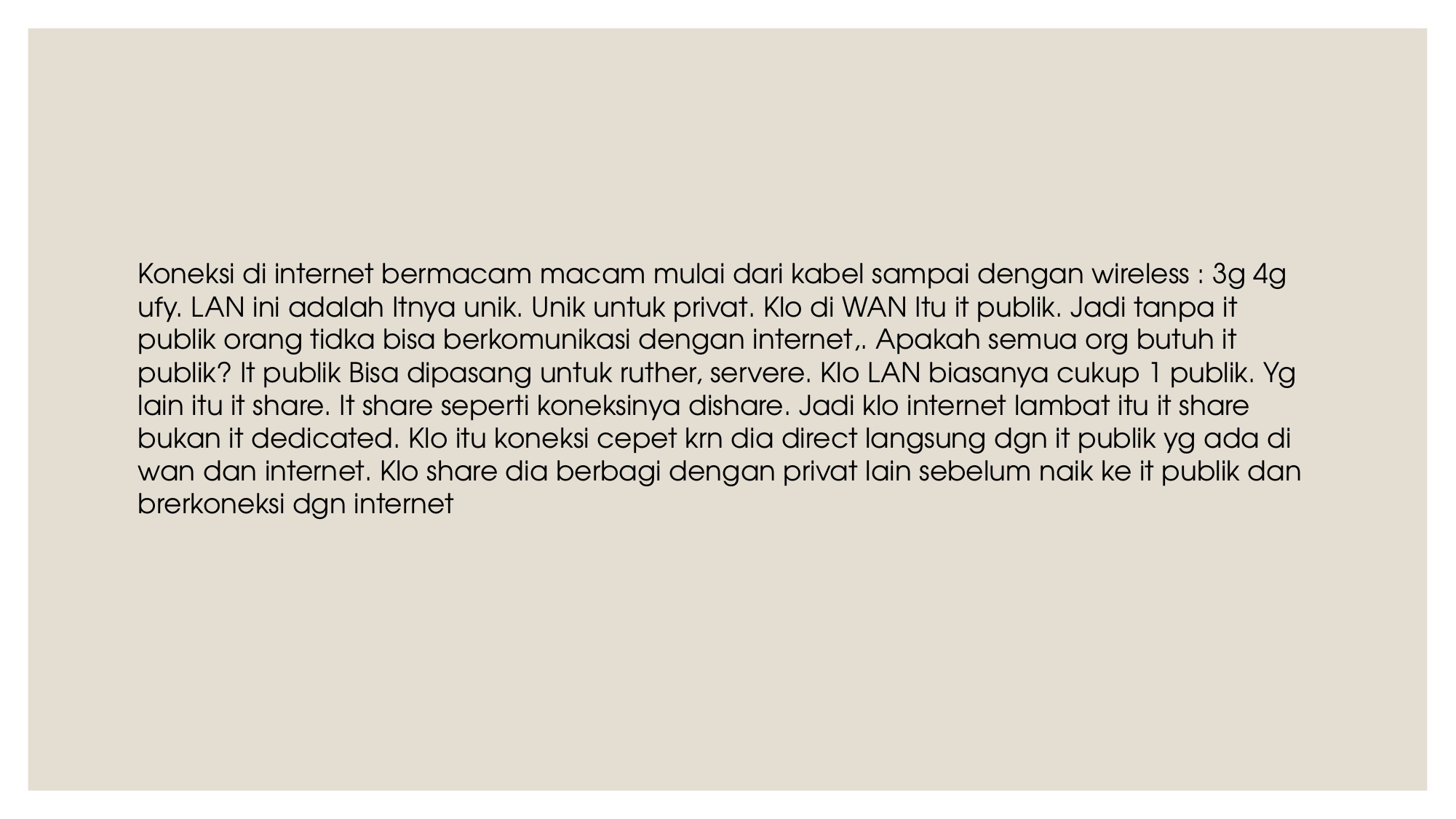

#
Koneksi di internet bermacam macam mulai dari kabel sampai dengan wireless : 3g 4g ufy. LAN ini adalah Itnya unik. Unik untuk privat. Klo di WAN Itu it publik. Jadi tanpa it publik orang tidka bisa berkomunikasi dengan internet,. Apakah semua org butuh it publik? It publik Bisa dipasang untuk ruther, servere. Klo LAN biasanya cukup 1 publik. Yg lain itu it share. It share seperti koneksinya dishare. Jadi klo internet lambat itu it share bukan it dedicated. Klo itu koneksi cepet krn dia direct langsung dgn it publik yg ada di wan dan internet. Klo share dia berbagi dengan privat lain sebelum naik ke it publik dan brerkoneksi dgn internet